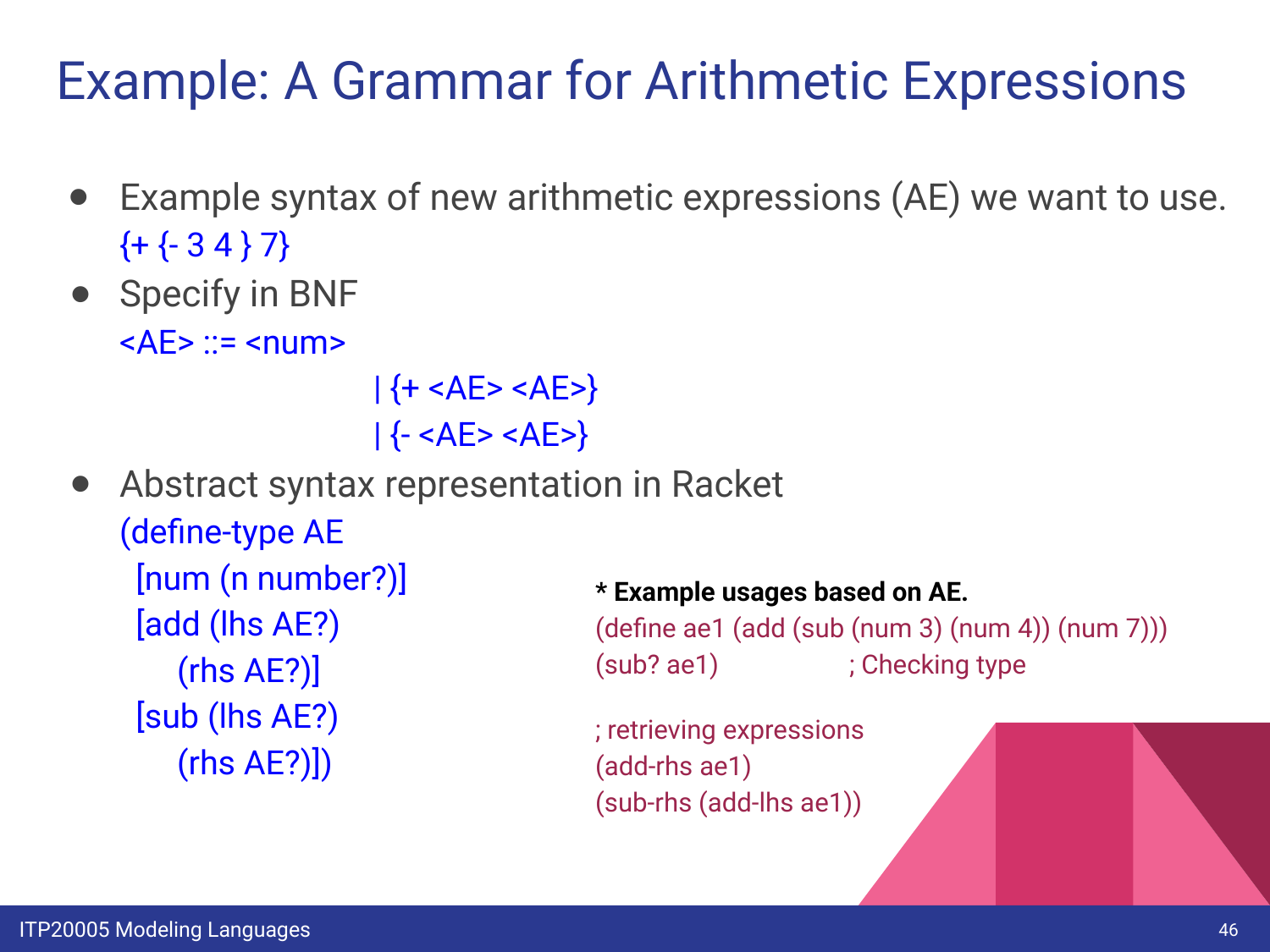

# Example: A Grammar for Arithmetic Expressions
Example syntax of new arithmetic expressions (AE) we want to use.
{+ {- 3 4 } 7}
Specify in BNF
<AE> ::= <num>
		| {+ <AE> <AE>}
		| {- <AE> <AE>}
Abstract syntax representation in Racket
(define-type AE
  [num (n number?)]
  [add (lhs AE?)
       (rhs AE?)]
  [sub (lhs AE?)
       (rhs AE?)])
* Example usages based on AE.
(define ae1 (add (sub (num 3) (num 4)) (num 7)))
(sub? ae1)		; Checking type
; retrieving expressions
(add-rhs ae1)
(sub-rhs (add-lhs ae1))
46